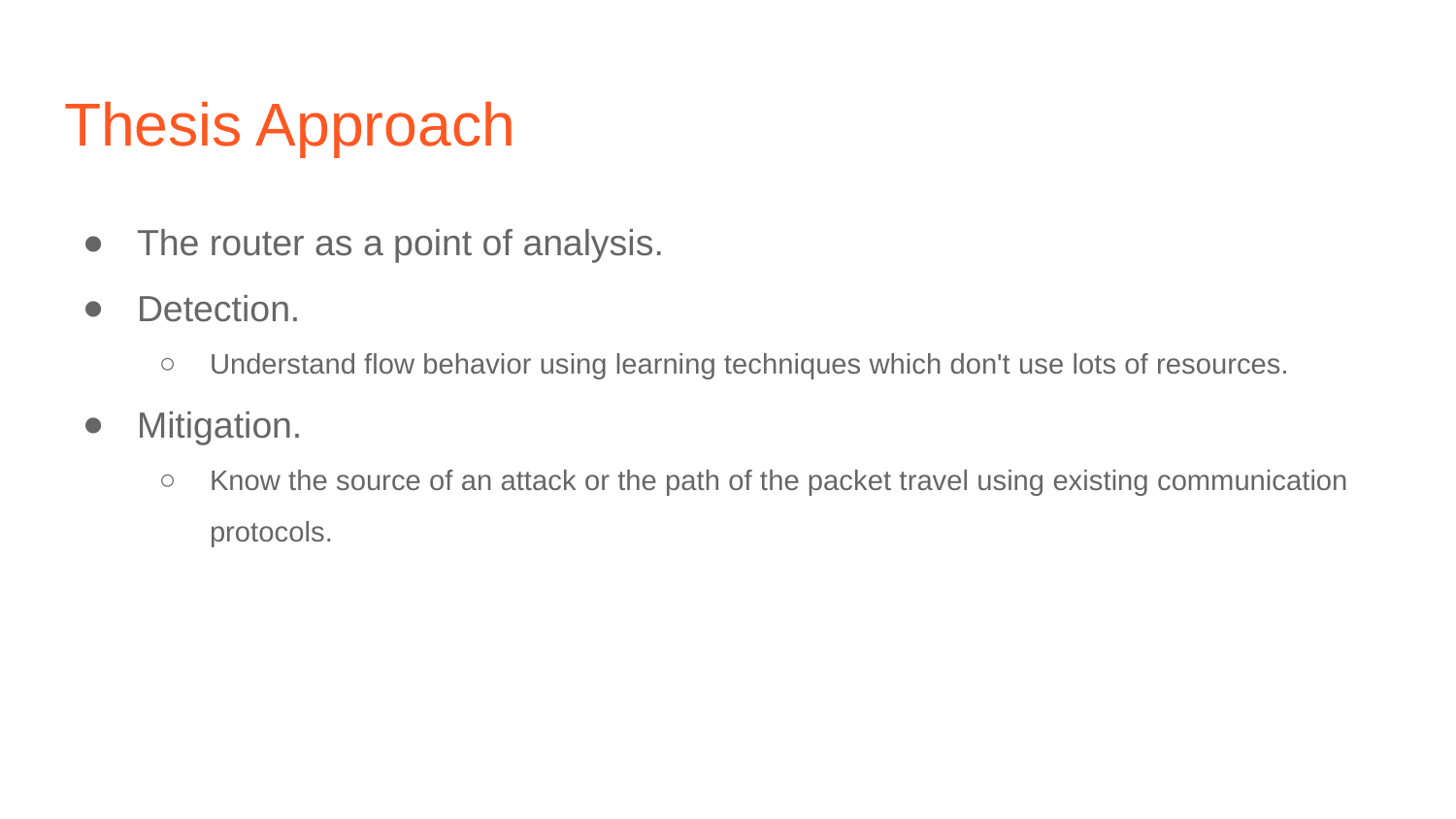

# Thesis Approach
The router as a point of analysis.
Detection.
Understand flow behavior using learning techniques which don't use lots of resources.
Mitigation.
Know the source of an attack or the path of the packet travel using existing communication protocols.